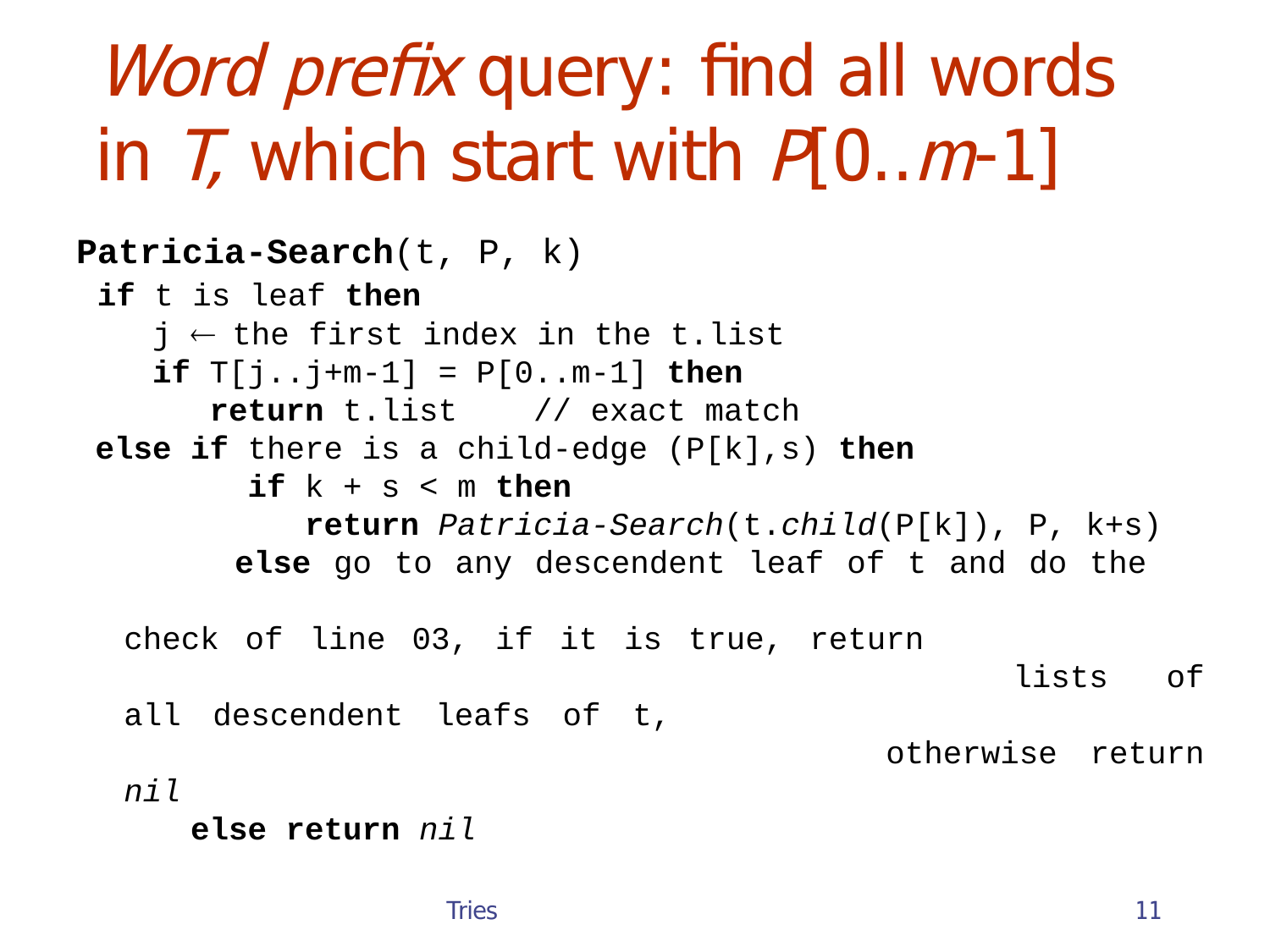

# Word prefix query: find all words in T, which start with P[0..m-1]
Patricia-Search(t, P, k)
 if t is leaf then
    j ← the first index in the t.list
    if T[j..j+m-1] = P[0..m-1] then
       return t.list    // exact match
 else if there is a child-edge (P[k],s) then
         if k + s < m then
            return Patricia-Search(t.child(P[k]), P, k+s)
       else go to any descendent leaf of t and do the 									check of line 03, if it is true, return 									lists of all descendent leafs of t, 										otherwise return nil
      else return nil
Tries
11